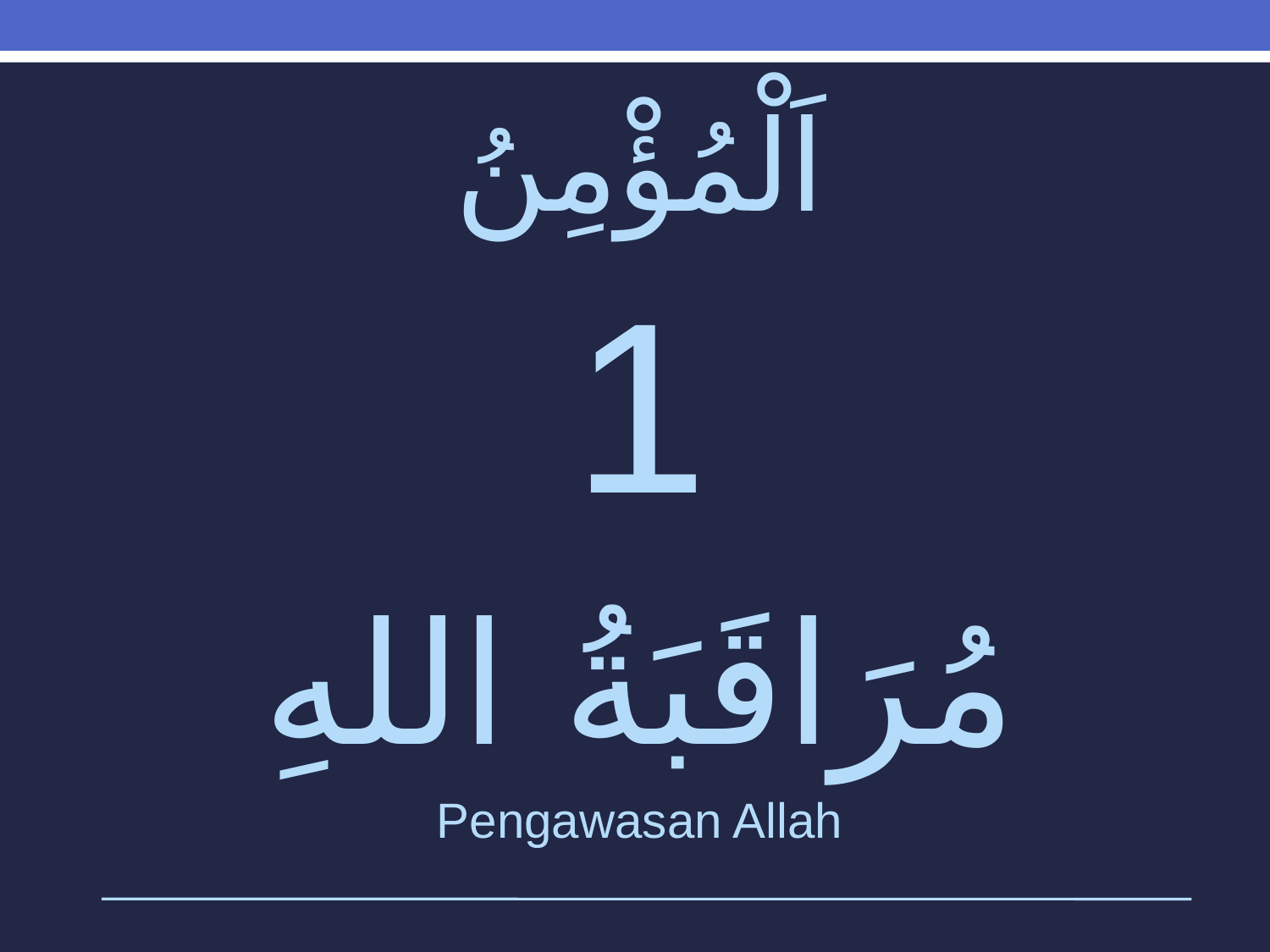

# اَلْمُؤْمِنُ
1
مُرَاقَبَةُ اللهِ
Pengawasan Allah